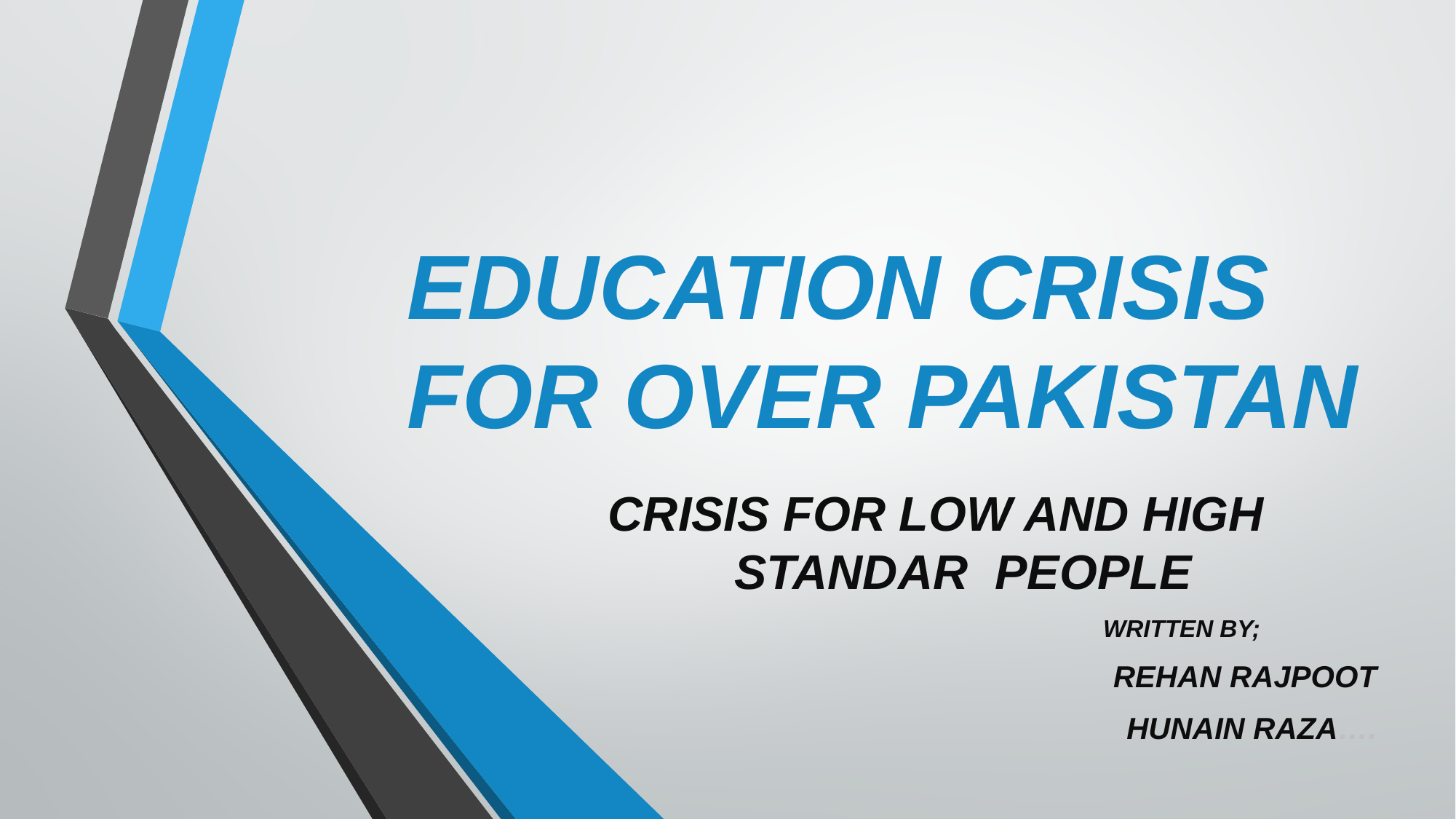

# EDUCATION CRISIS FOR OVER PAKISTAN
CRISIS FOR LOW AND HIGH     STANDAR  PEOPLE
WRITTEN BY;
REHAN RAJPOOT
HUNAIN RAZA….